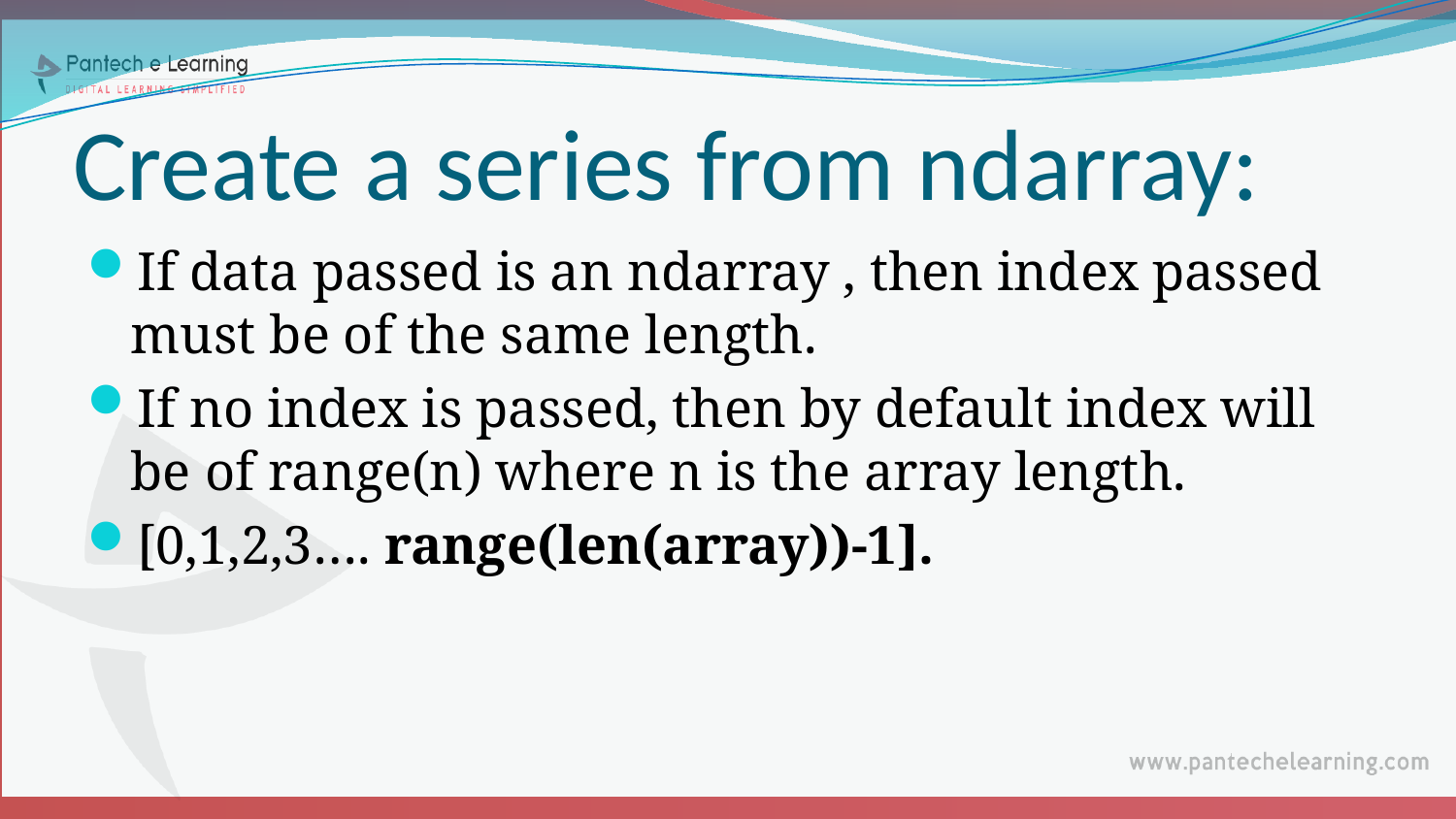

# Create a series from ndarray:
If data passed is an ndarray , then index passed must be of the same length.
If no index is passed, then by default index will be of range(n) where n is the array length.
[0,1,2,3…. range(len(array))-1].